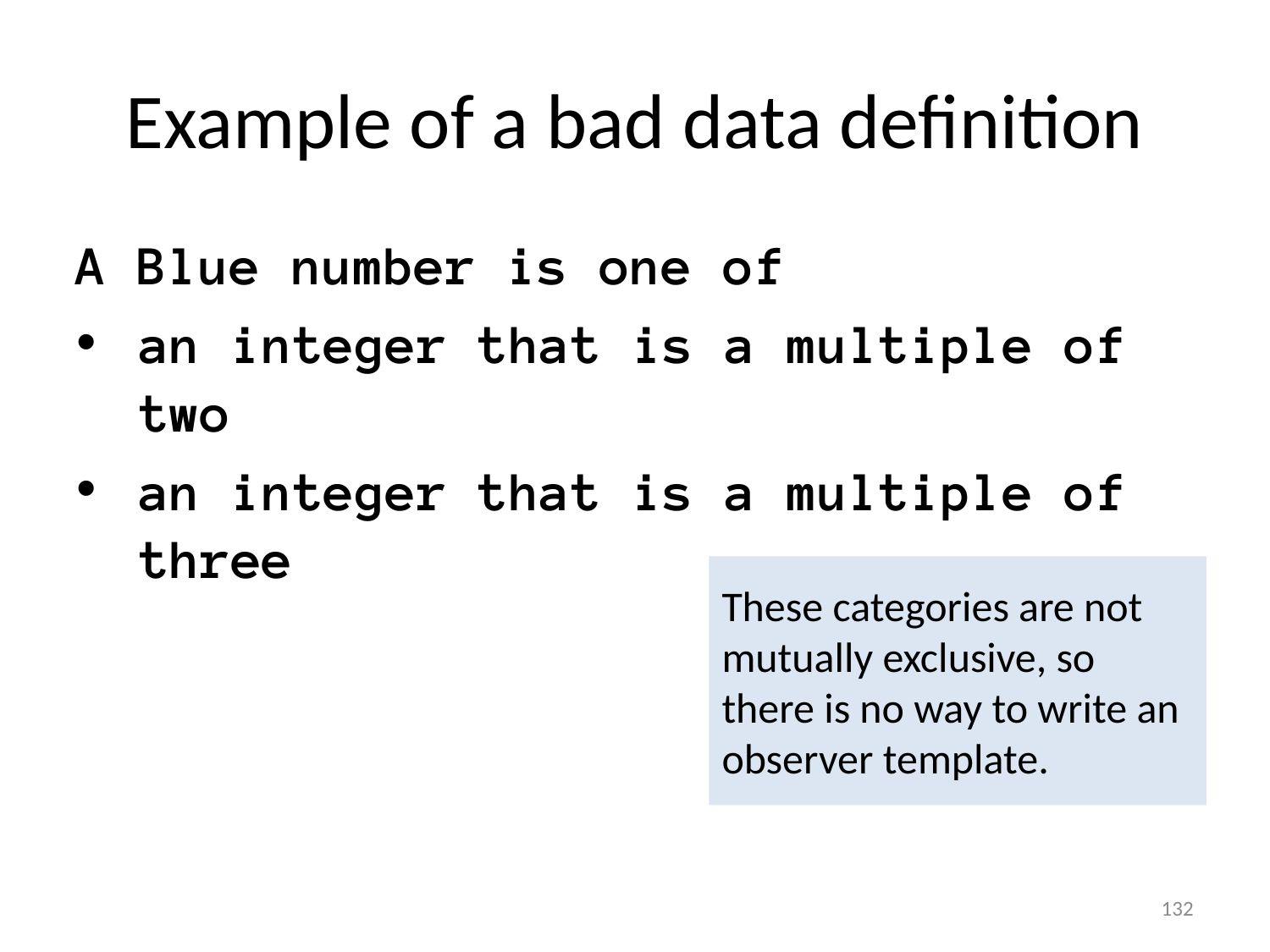

# Example of a bad data definition
A Blue number is one of
an integer that is a multiple of two
an integer that is a multiple of three
These categories are not mutually exclusive, so there is no way to write an observer template.
132